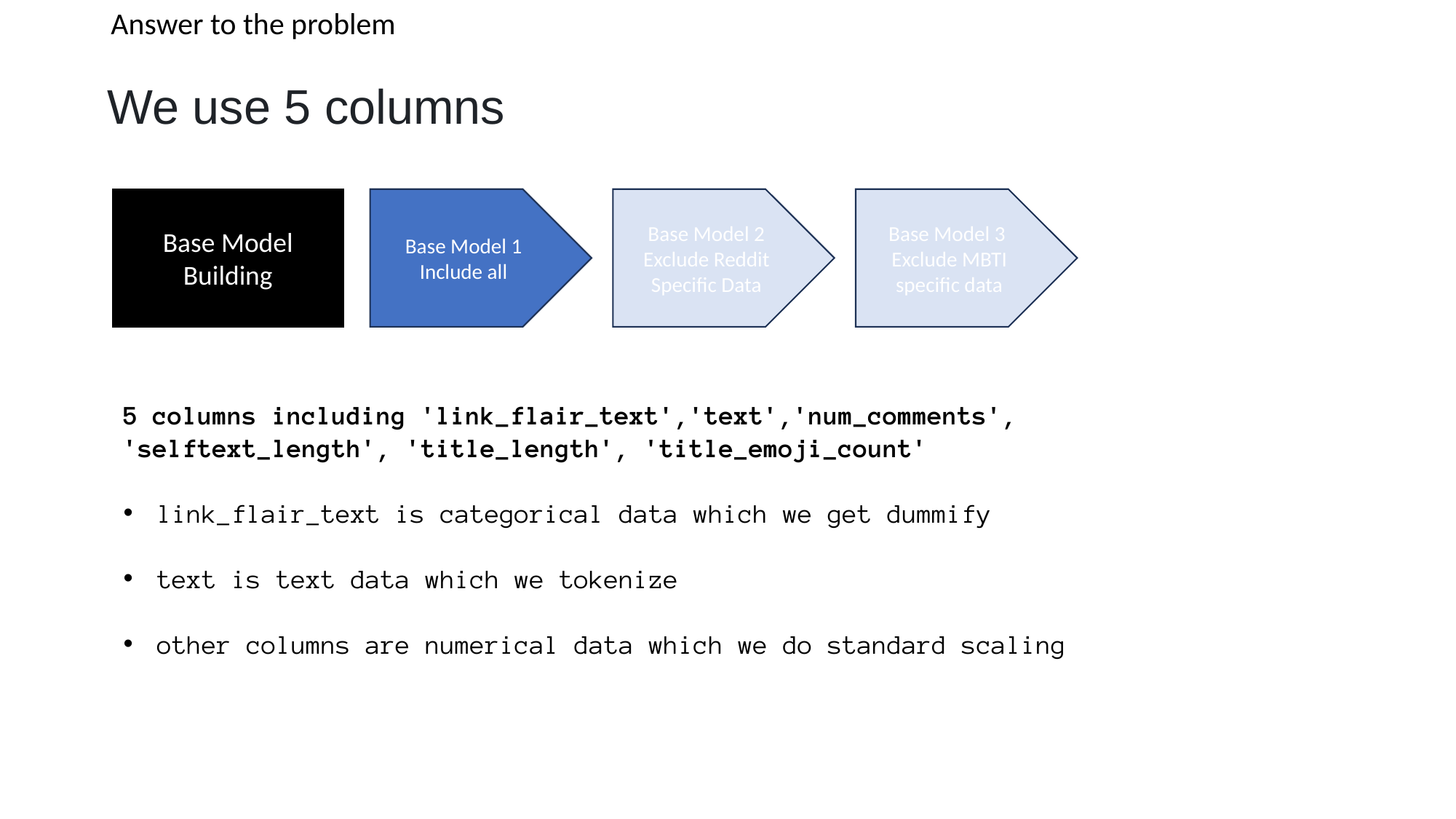

# Answer to the problem
We use 5 columns
Base Model Building
Base Model 1
Include all
Base Model 2
Exclude Reddit Specific Data
Base Model 3
Exclude MBTI specific data
5 columns including 'link_flair_text','text','num_comments', 'selftext_length', 'title_length', 'title_emoji_count'

link_flair_text is categorical data which we get dummify

text is text data which we tokenize

other columns are numerical data which we do standard scaling